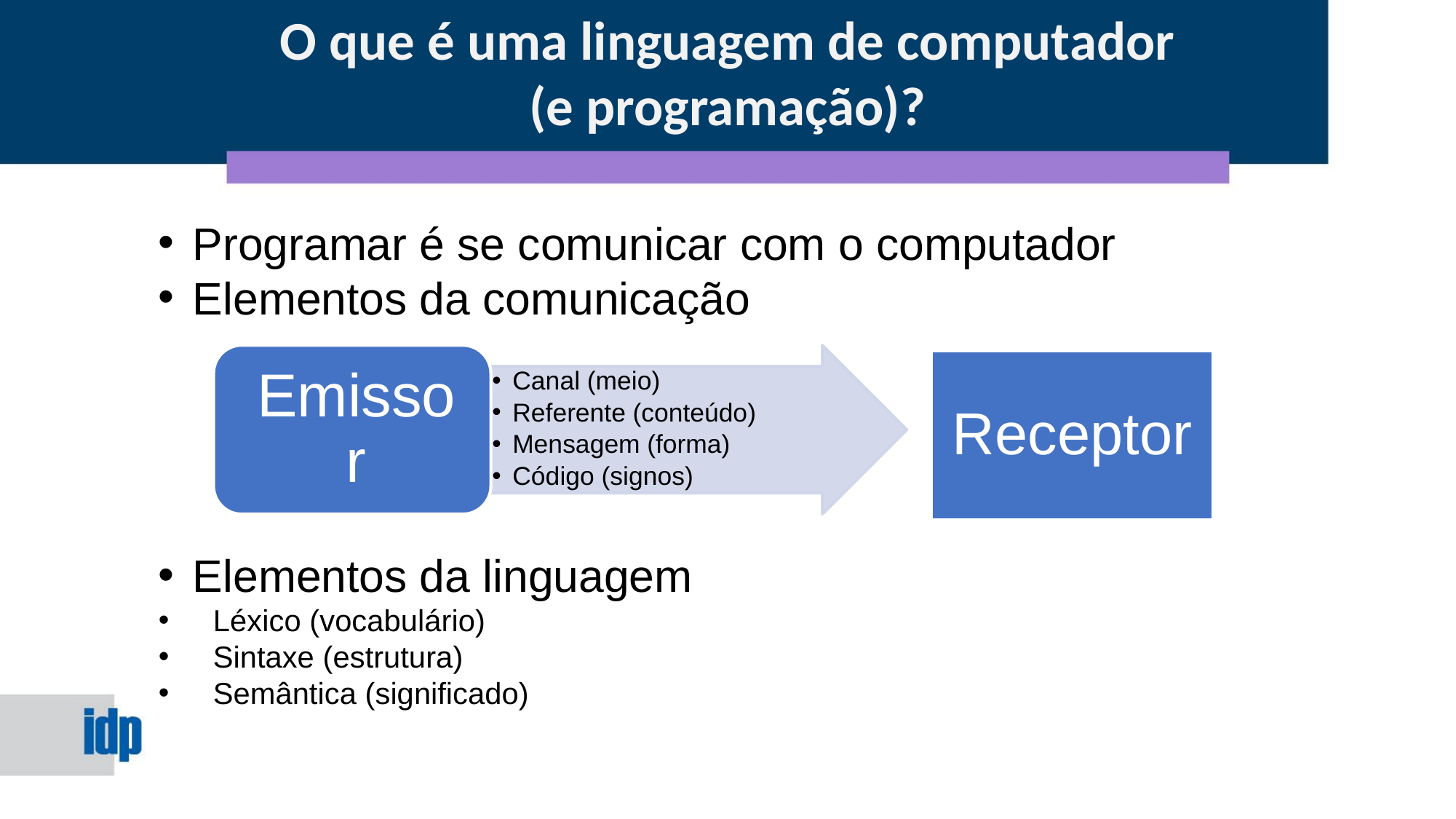

O que é uma linguagem de computador (e programação)?
Programar é se comunicar com o computador
Elementos da comunicação
Canal (meio)
Referente (conteúdo)
Mensagem (forma)
Código (signos)
Emissor
Receptor
Elementos da linguagem
Léxico (vocabulário)
Sintaxe (estrutura)
Semântica (significado)